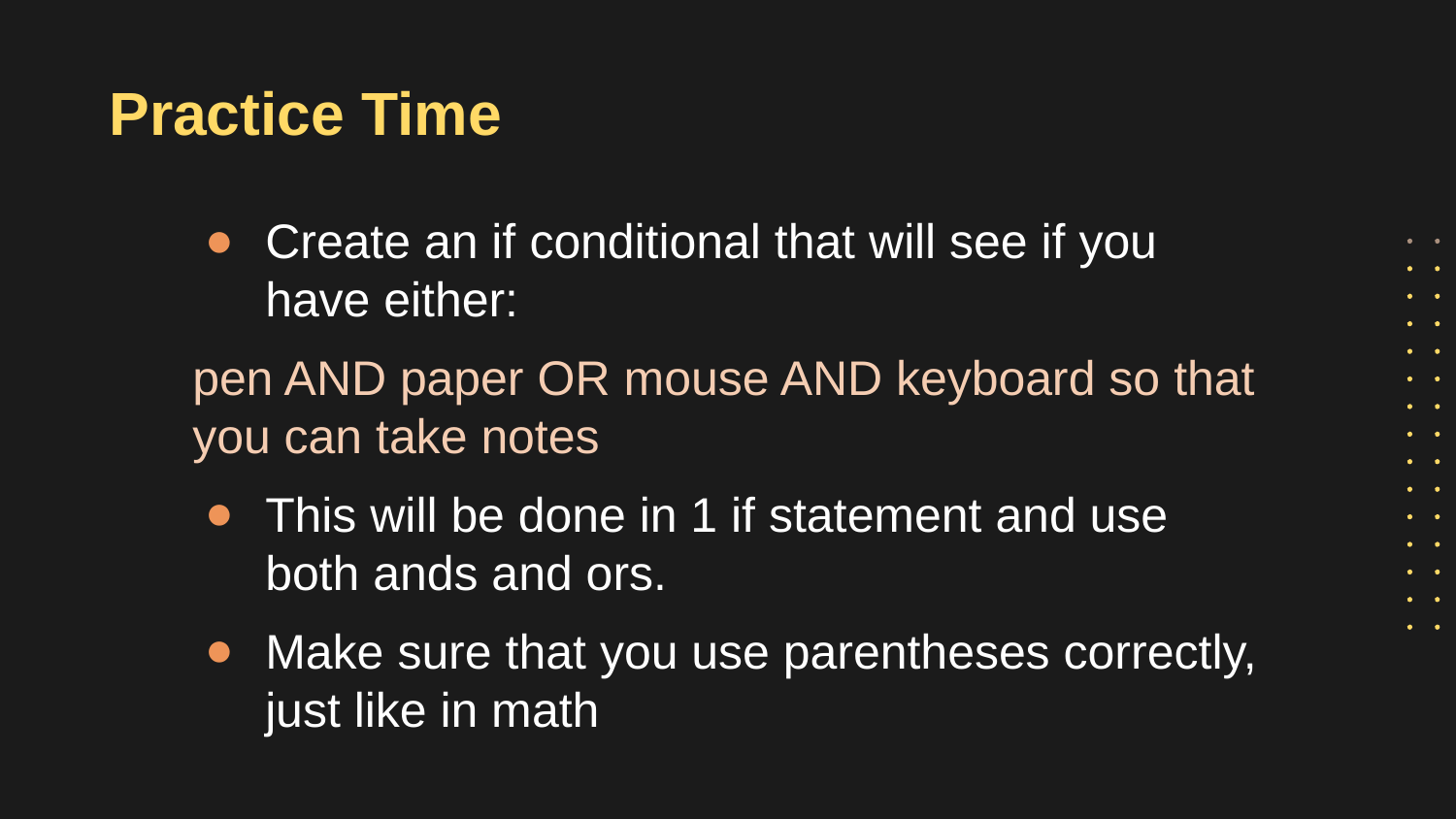

# Practice Time
Create an if conditional that will see if you have either:
pen AND paper OR mouse AND keyboard so that you can take notes
This will be done in 1 if statement and use both ands and ors.
Make sure that you use parentheses correctly, just like in math